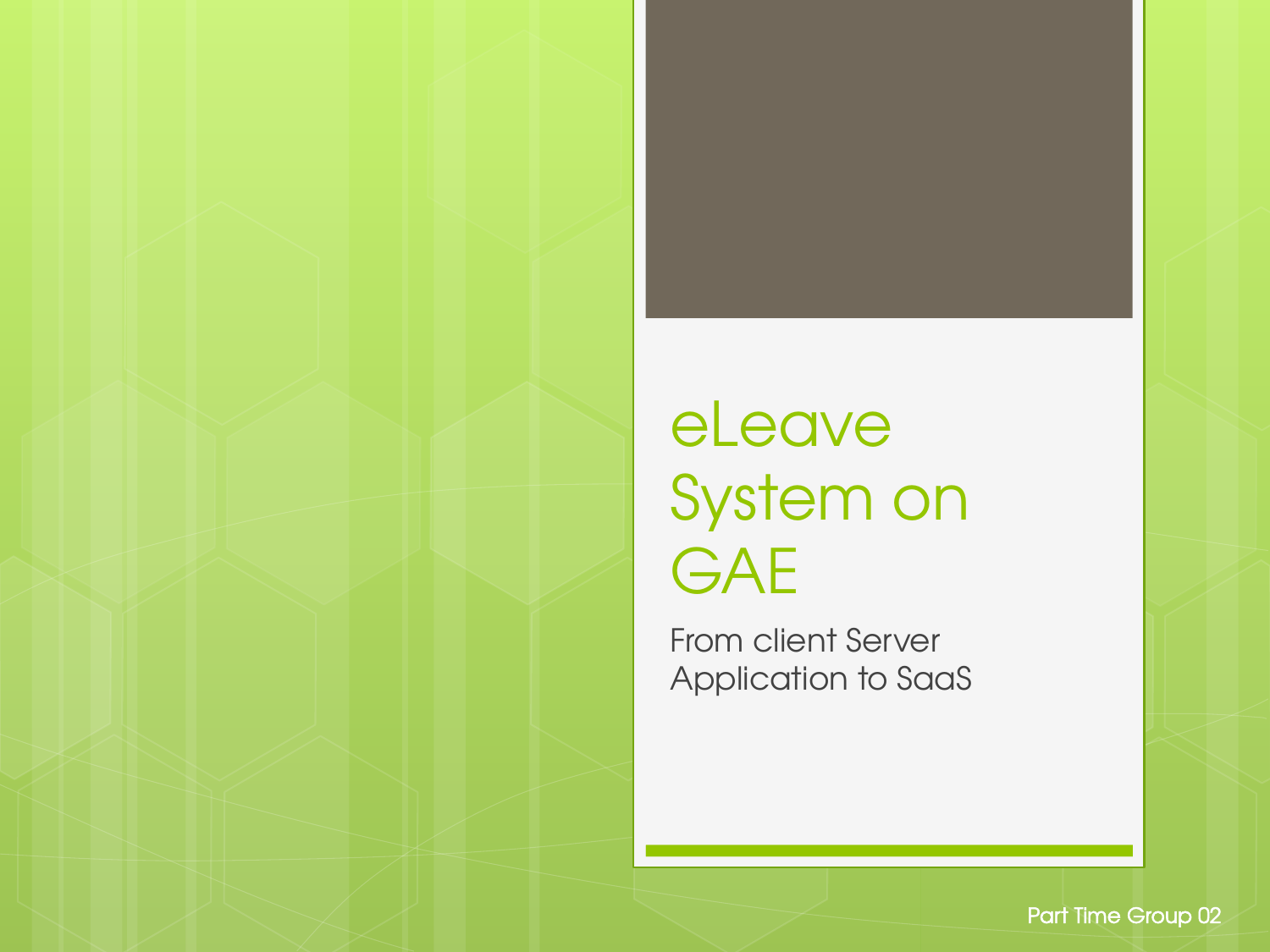

# eLeave System on GAE
From client Server Application to SaaS
Part Time Group 02